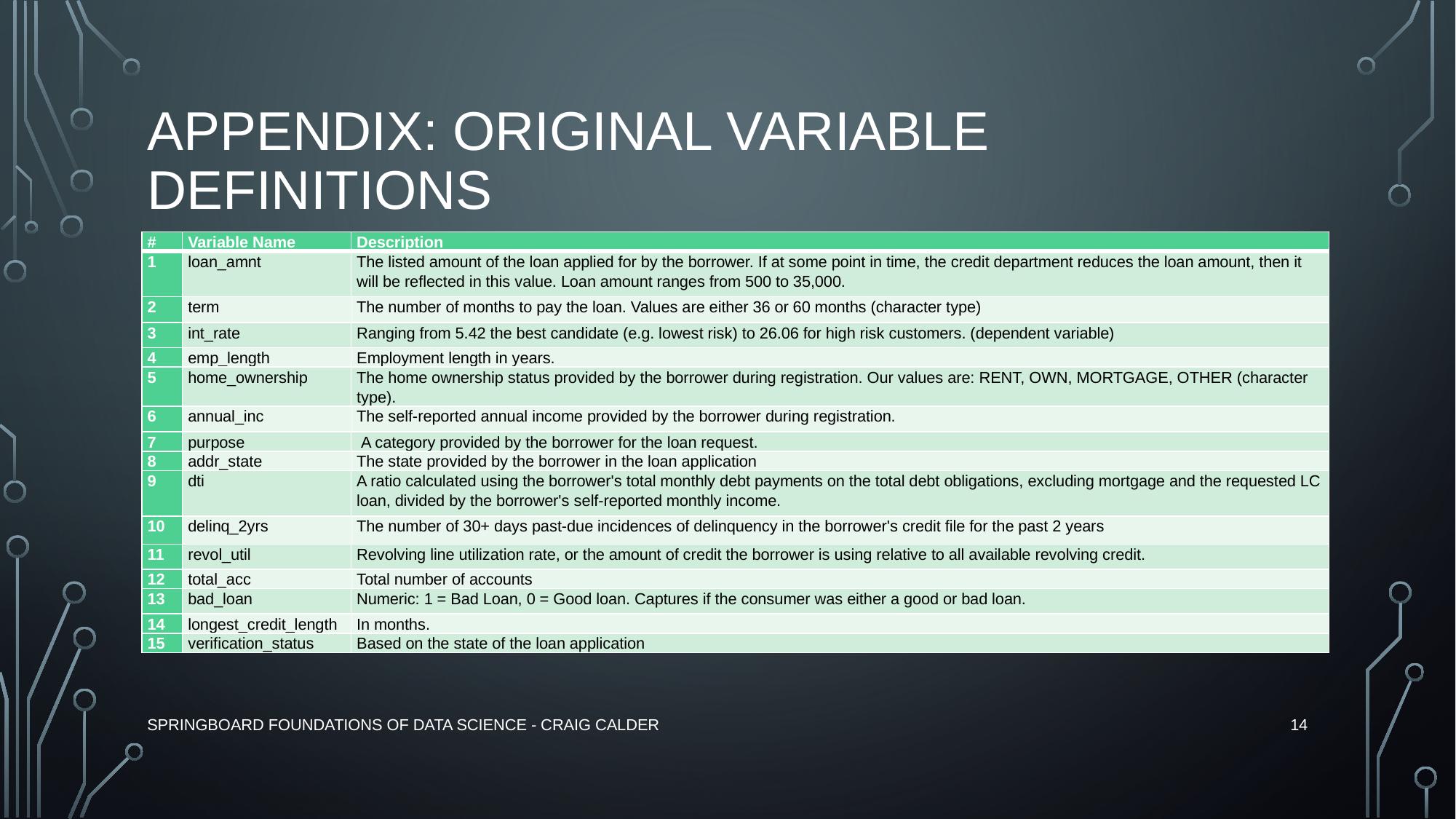

# Appendix: Original Variable Definitions
| # | Variable Name | Description |
| --- | --- | --- |
| 1 | loan\_amnt | The listed amount of the loan applied for by the borrower. If at some point in time, the credit department reduces the loan amount, then it will be reflected in this value. Loan amount ranges from 500 to 35,000. |
| 2 | term | The number of months to pay the loan. Values are either 36 or 60 months (character type) |
| 3 | int\_rate | Ranging from 5.42 the best candidate (e.g. lowest risk) to 26.06 for high risk customers. (dependent variable) |
| 4 | emp\_length | Employment length in years. |
| 5 | home\_ownership | The home ownership status provided by the borrower during registration. Our values are: RENT, OWN, MORTGAGE, OTHER (character type). |
| 6 | annual\_inc | The self-reported annual income provided by the borrower during registration. |
| 7 | purpose | A category provided by the borrower for the loan request. |
| 8 | addr\_state | The state provided by the borrower in the loan application |
| 9 | dti | A ratio calculated using the borrower's total monthly debt payments on the total debt obligations, excluding mortgage and the requested LC loan, divided by the borrower's self-reported monthly income. |
| 10 | delinq\_2yrs | The number of 30+ days past-due incidences of delinquency in the borrower's credit file for the past 2 years |
| 11 | revol\_util | Revolving line utilization rate, or the amount of credit the borrower is using relative to all available revolving credit. |
| 12 | total\_acc | Total number of accounts |
| 13 | bad\_loan | Numeric: 1 = Bad Loan, 0 = Good loan. Captures if the consumer was either a good or bad loan. |
| 14 | longest\_credit\_length | In months. |
| 15 | verification\_status | Based on the state of the loan application |
14
Springboard Foundations of Data Science - Craig Calder